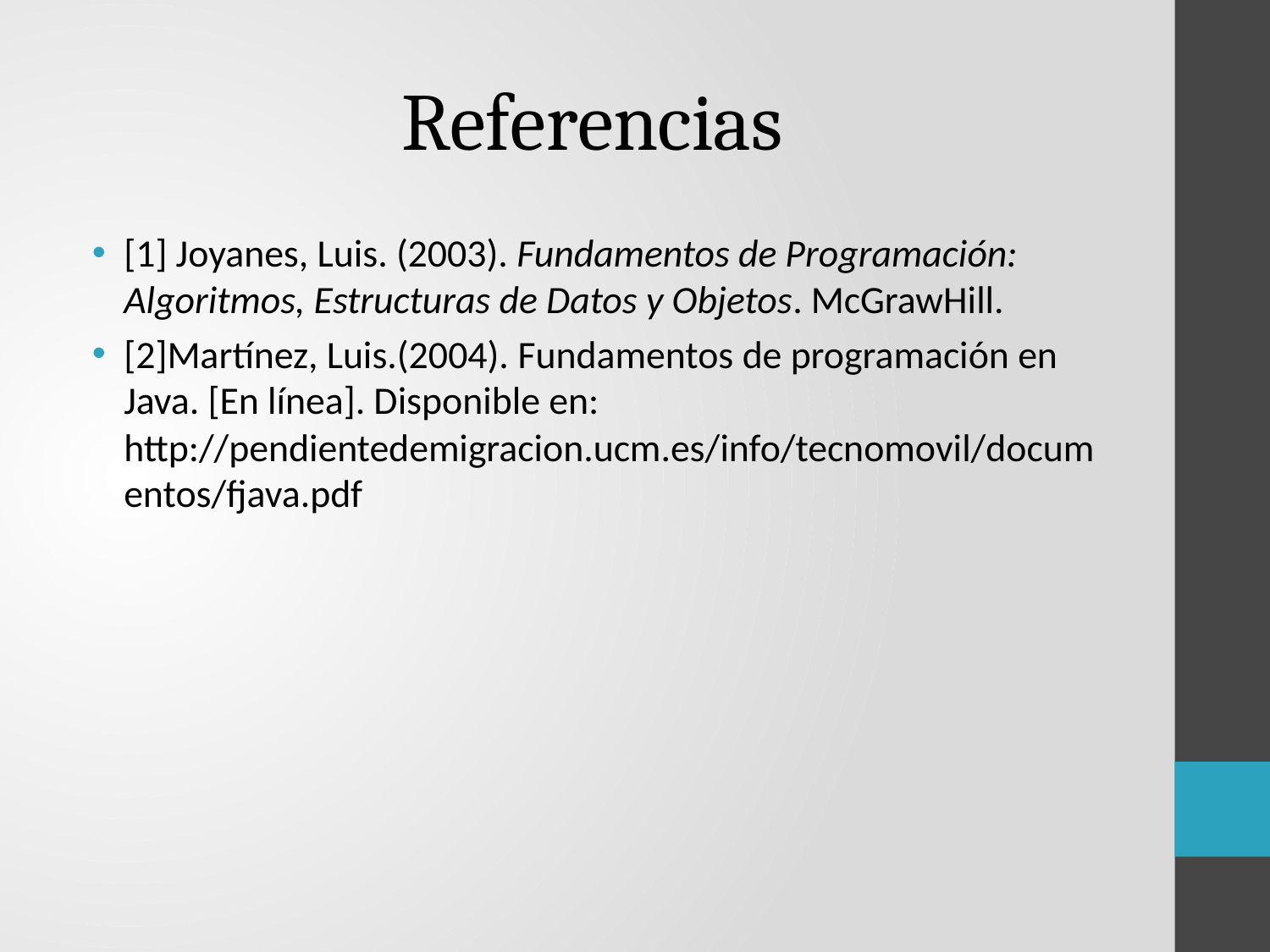

# Referencias
[1] Joyanes, Luis. (2003). Fundamentos de Programación: Algoritmos, Estructuras de Datos y Objetos. McGrawHill.
[2]Martínez, Luis.(2004). Fundamentos de programación en Java. [En línea]. Disponible en: http://pendientedemigracion.ucm.es/info/tecnomovil/documentos/fjava.pdf